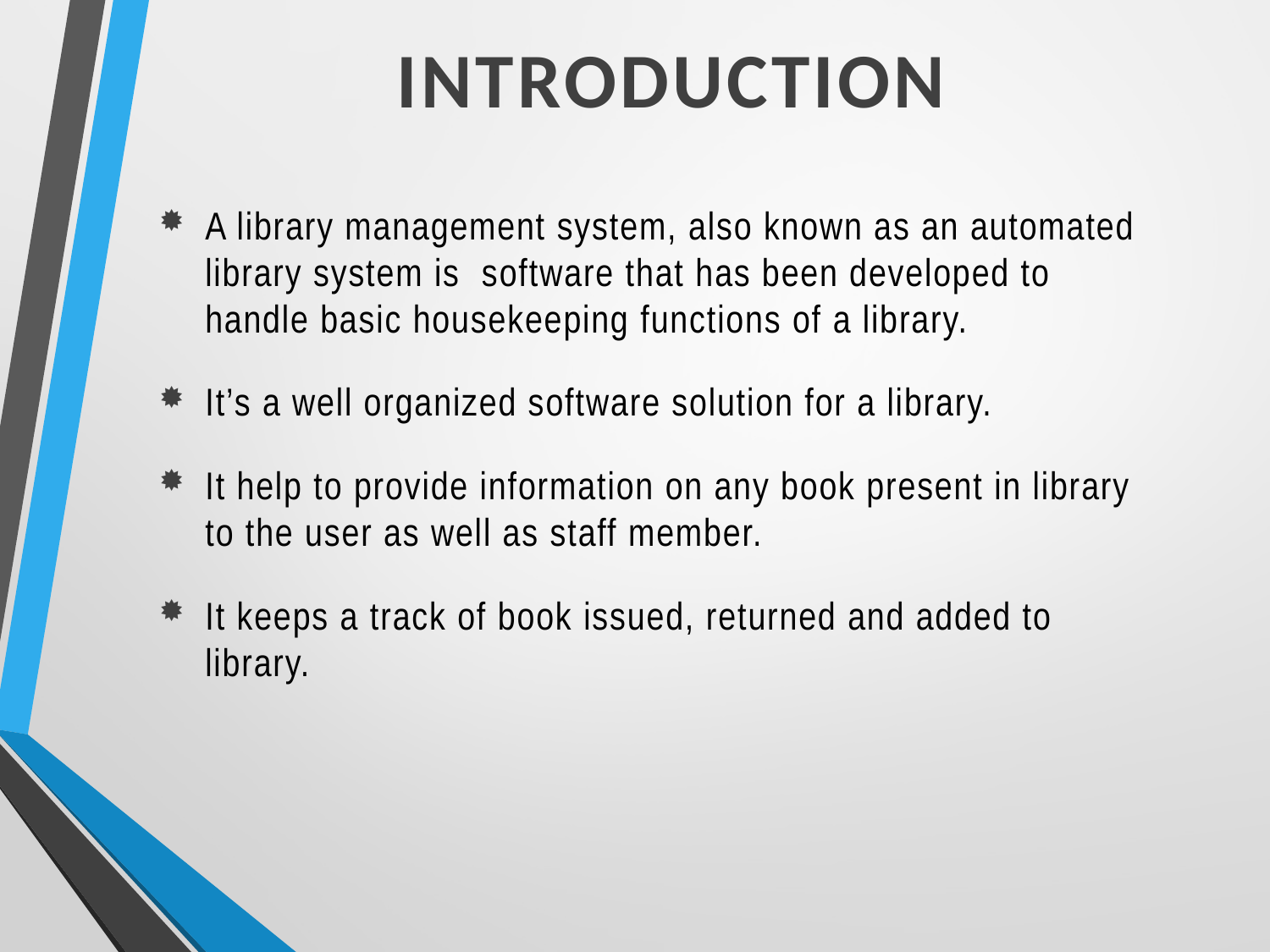

INTRODUCTION
A library management system, also known as an automated library system is  software that has been developed to handle basic housekeeping functions of a library.
It’s a well organized software solution for a library.
It help to provide information on any book present in library to the user as well as staff member.
It keeps a track of book issued, returned and added to library.